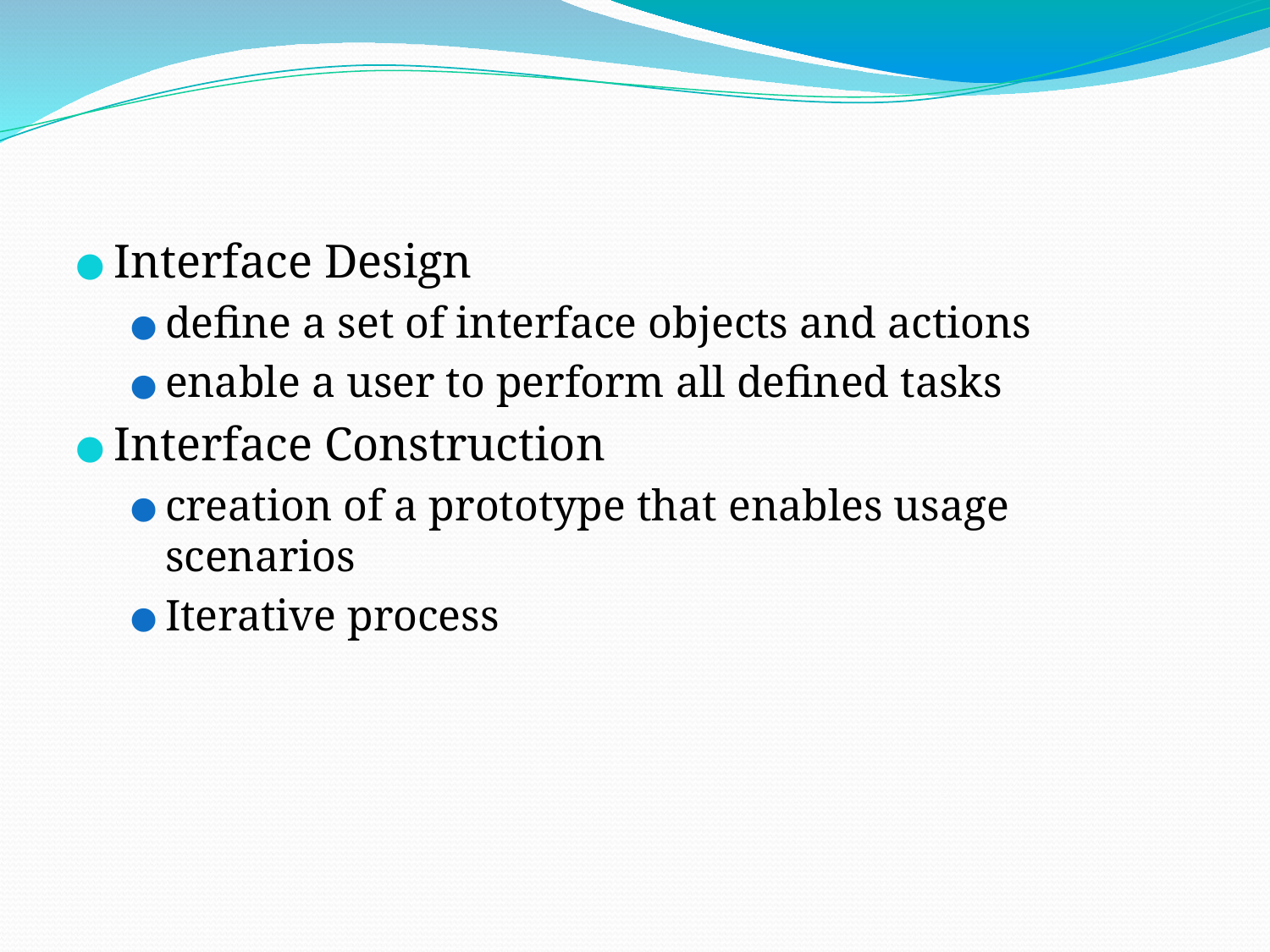

#
Interface Design
define a set of interface objects and actions
enable a user to perform all defined tasks
Interface Construction
creation of a prototype that enables usage scenarios
Iterative process